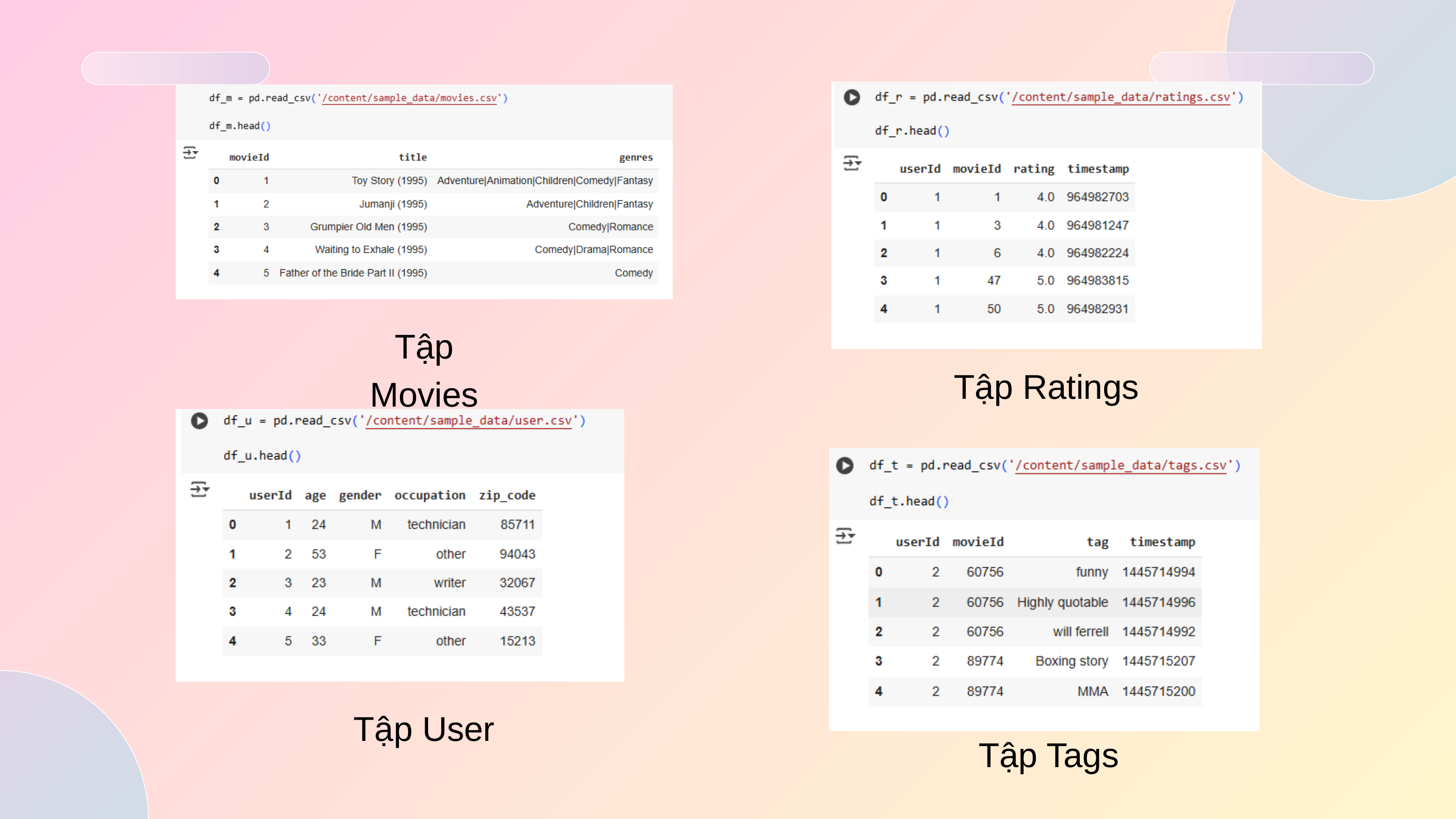

Tập Movies
Tập Ratings

Tập User
Tập Tags